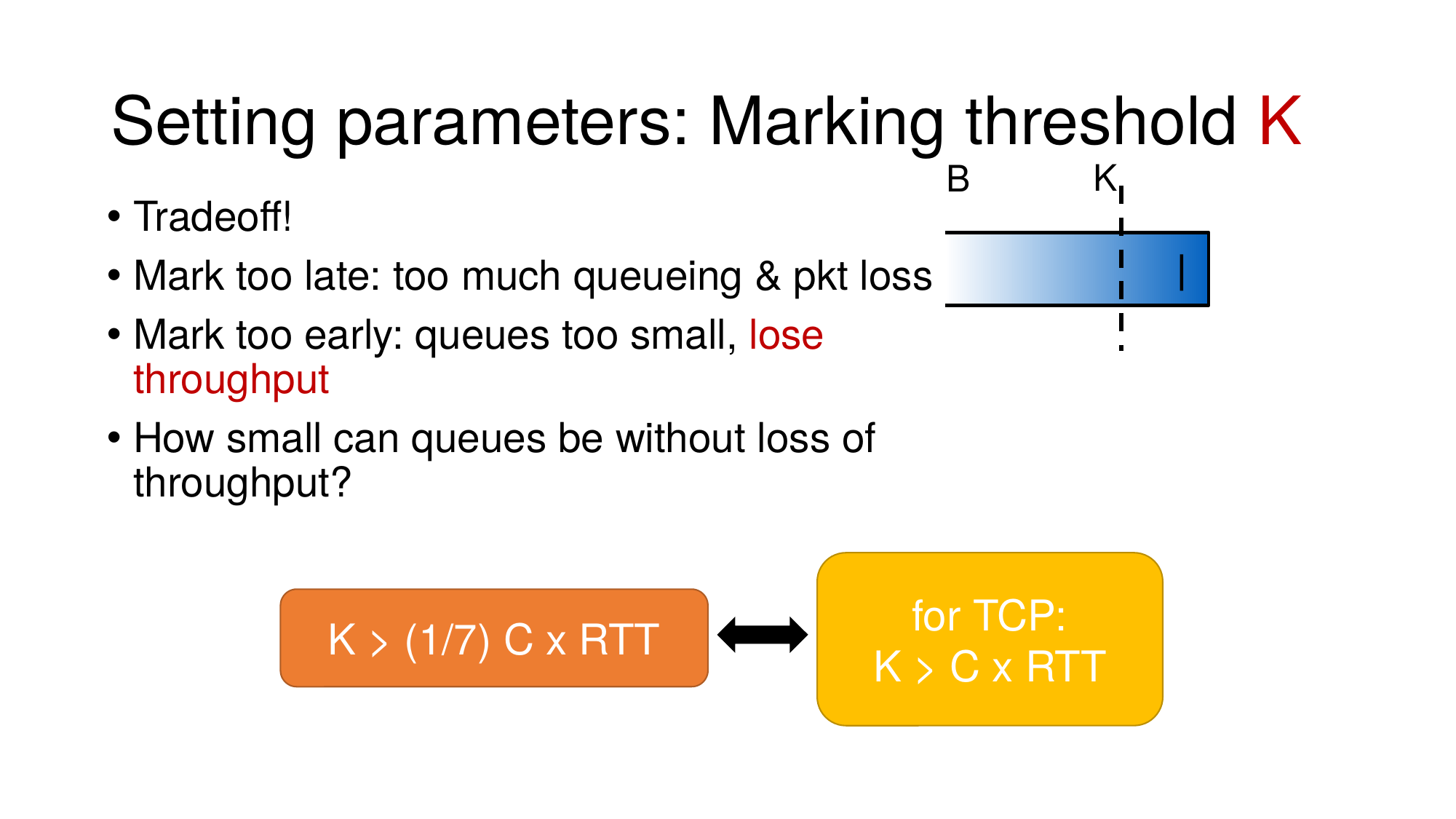

# Setting parameters: Marking threshold K
K
B
Tradeoff!
Mark too late: too much queueing & pkt loss
Mark too early: queues too small, lose throughput
How small can queues be without loss of throughput?

for TCP:
K > C x RTT
K > (1/7) C x RTT